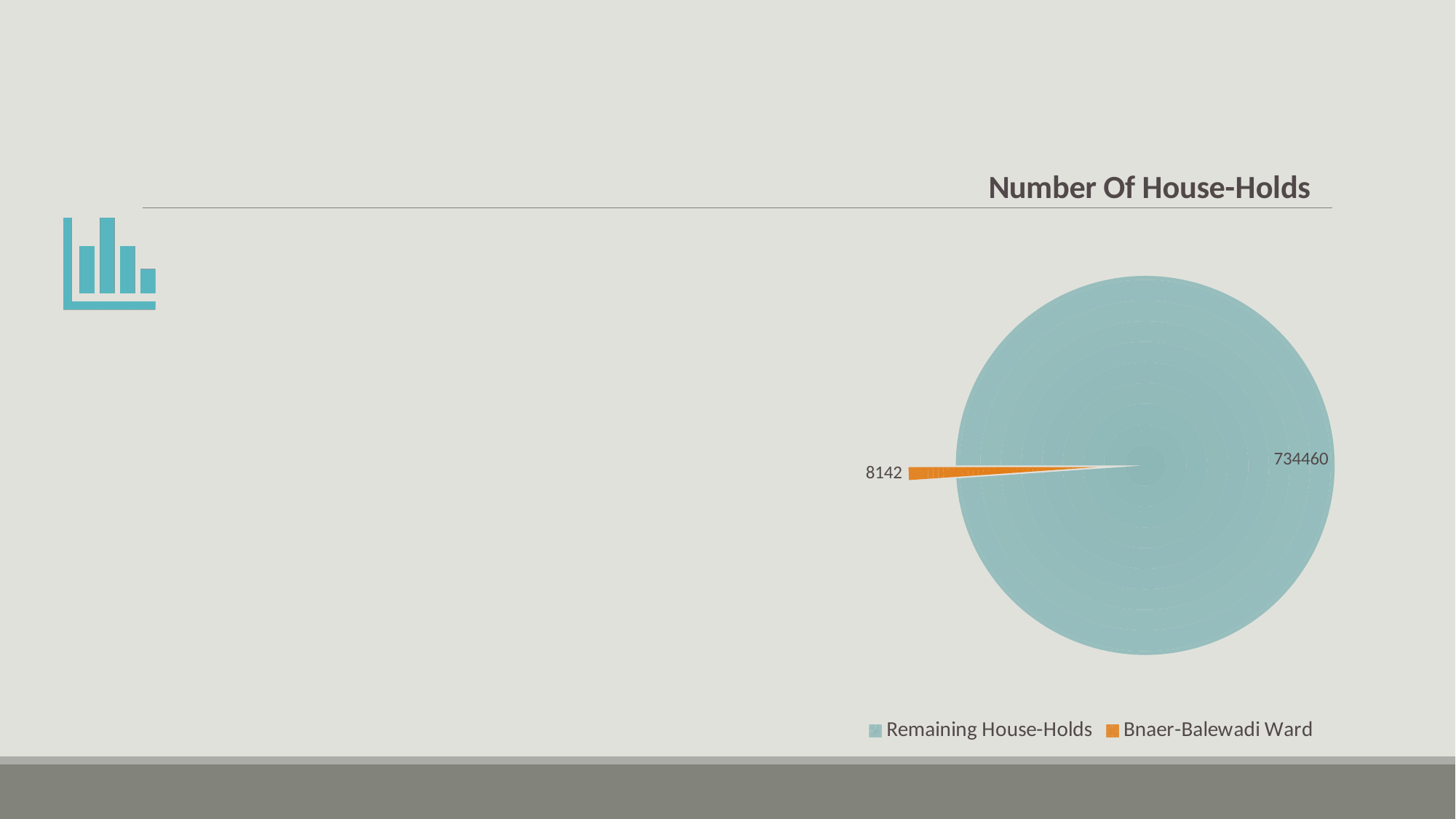

#

### Chart: Number Of House-Holds

| Category | Sales |
|---|---|
| Remaining House-Holds | 734460.0 |
| Bnaer-Balewadi Ward | 8142.0 |